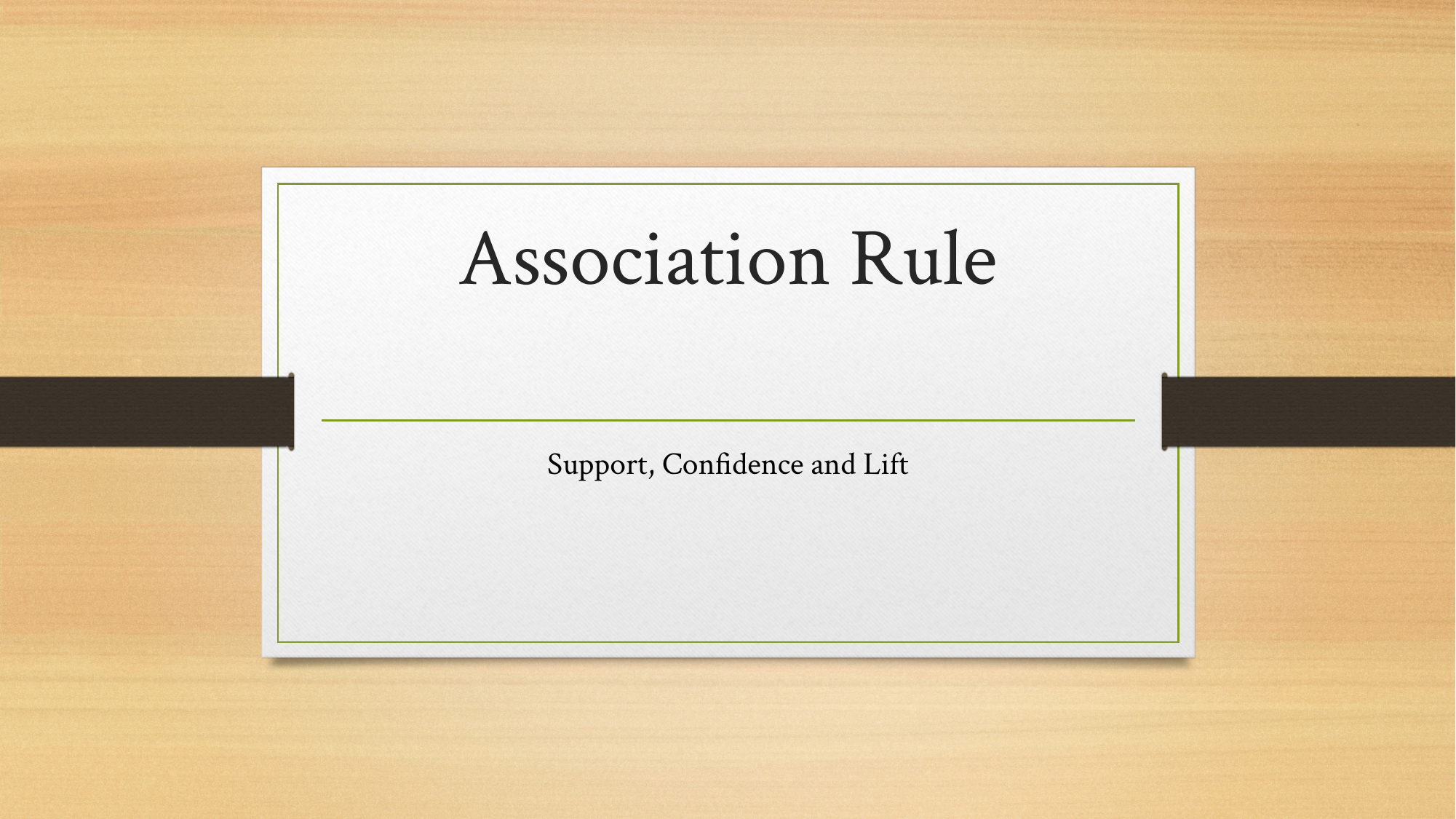

# Association Rule
Support, Confidence and Lift